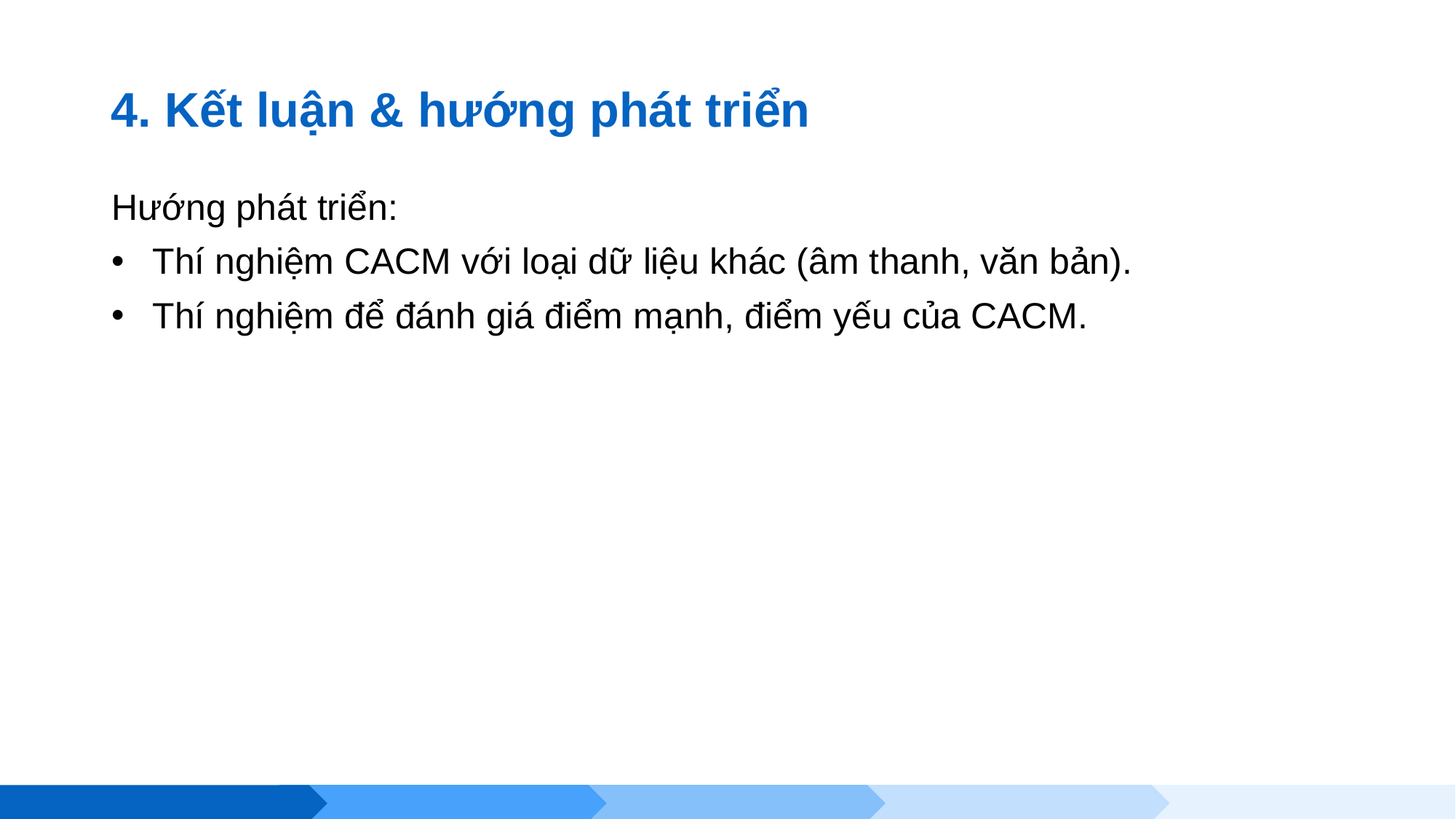

# 4. Kết luận & hướng phát triển
Hướng phát triển:
Thí nghiệm CACM với loại dữ liệu khác (âm thanh, văn bản).
Thí nghiệm để đánh giá điểm mạnh, điểm yếu của CACM.
37